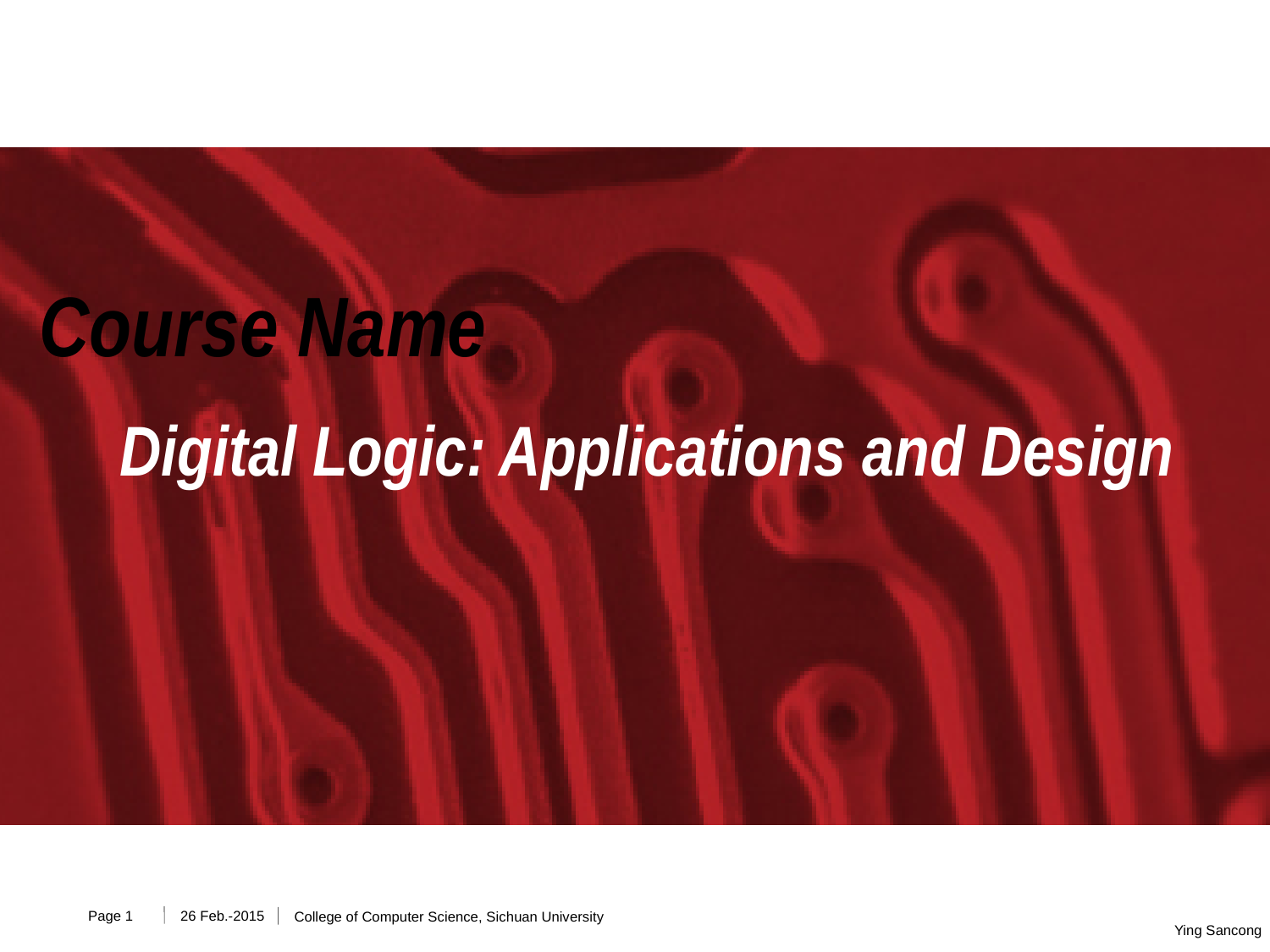

Course Name
     Digital Logic: Applications and Design

Page 1
26 Feb.-2015
College of Computer Science, Sichuan University
Ying Sancong